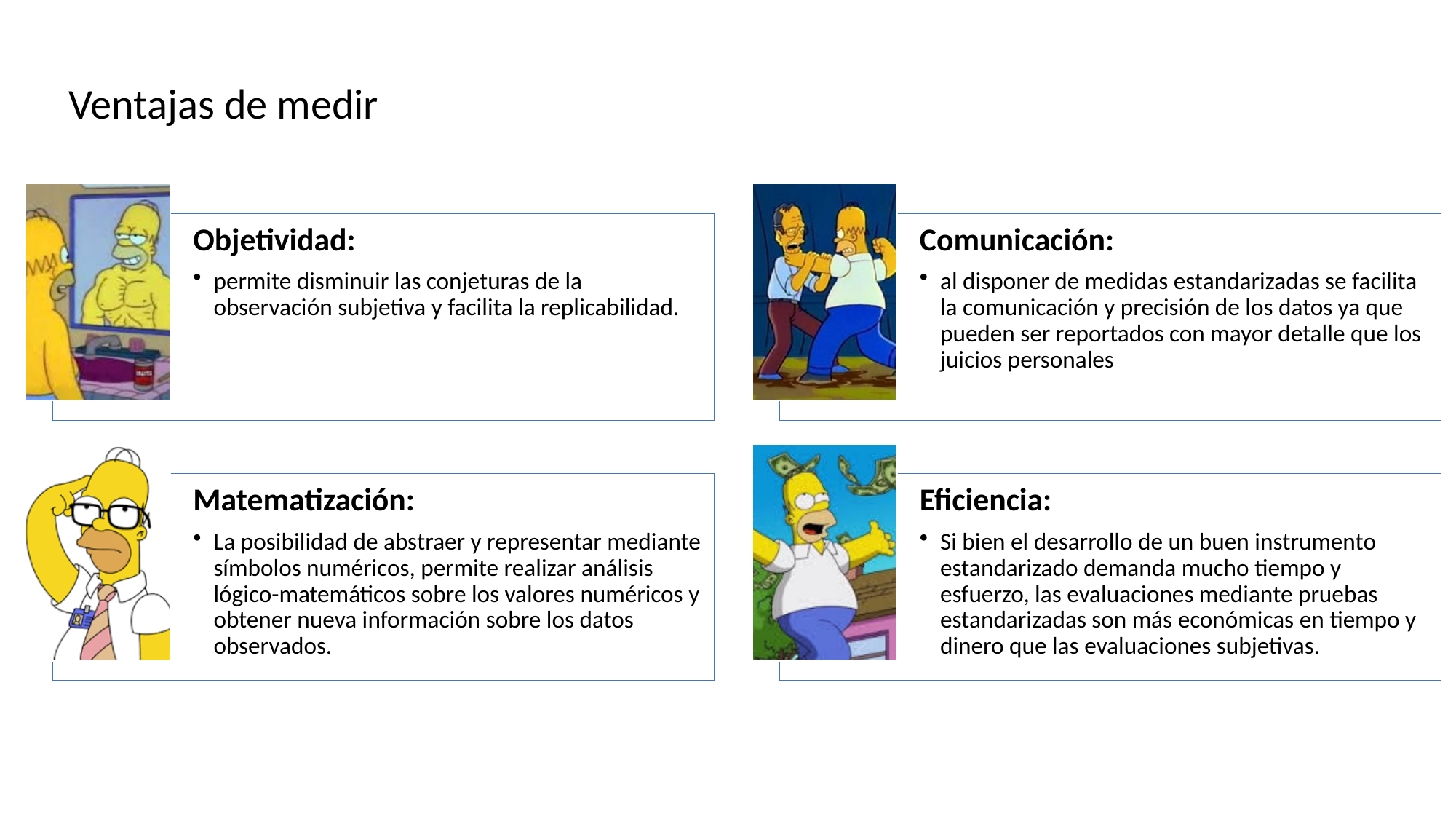

Objetividad:
permite disminuir las conjeturas de la observación subjetiva y facilita la replicabilidad.
Comunicación:
al disponer de medidas estandarizadas se facilita la comunicación y precisión de los datos ya que pueden ser reportados con mayor detalle que los juicios personales
Matematización:
La posibilidad de abstraer y representar mediante símbolos numéricos, permite realizar análisis lógico-matemáticos sobre los valores numéricos y obtener nueva información sobre los datos observados.
Eficiencia:
Si bien el desarrollo de un buen instrumento estandarizado demanda mucho tiempo y esfuerzo, las evaluaciones mediante pruebas estandarizadas son más económicas en tiempo y dinero que las evaluaciones subjetivas.
Ventajas de medir